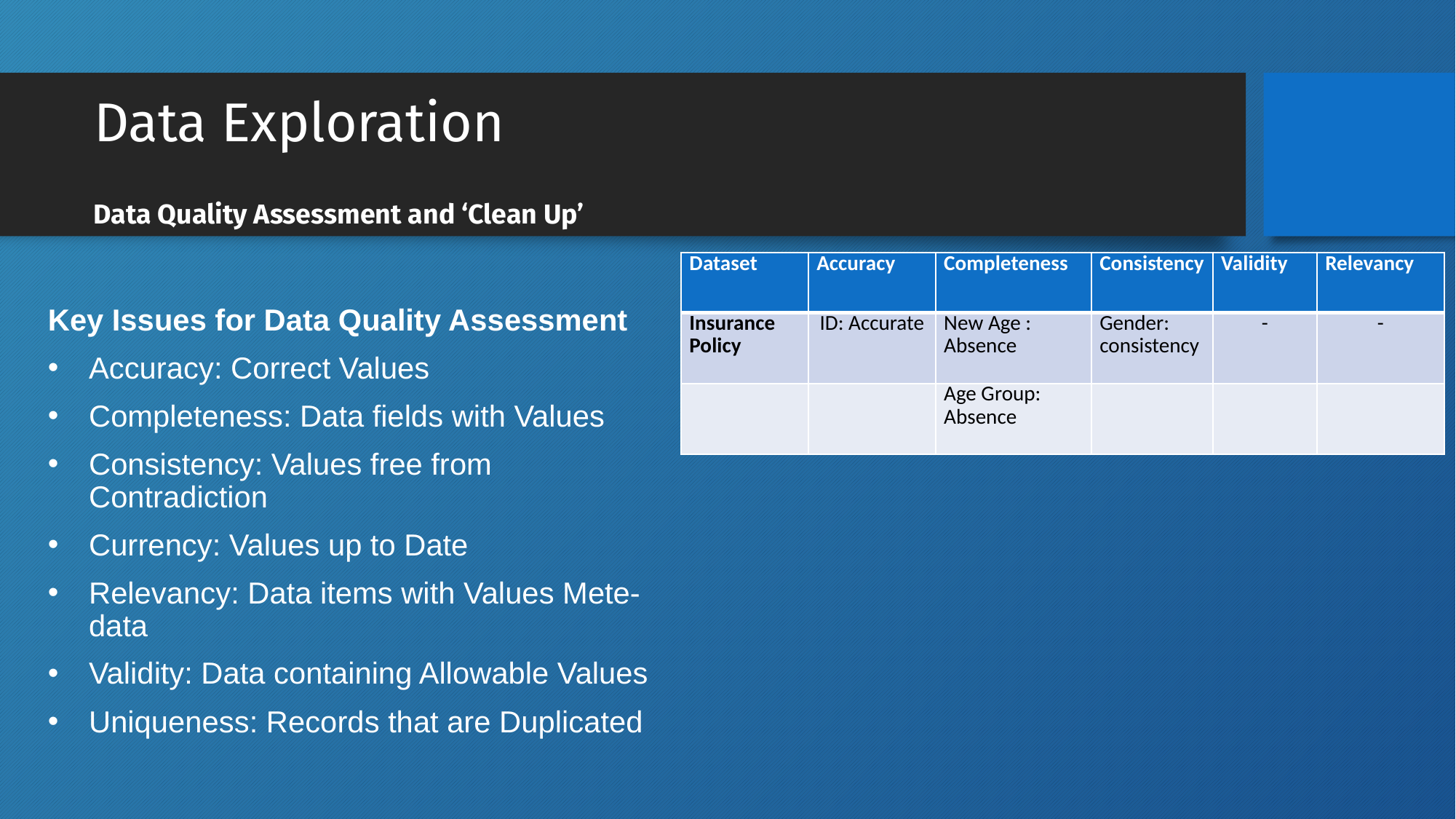

# Data Exploration
Data Quality Assessment and ‘Clean Up’
| Dataset | Accuracy | Completeness | Consistency | Validity | Relevancy |
| --- | --- | --- | --- | --- | --- |
| Insurance Policy | ID: Accurate | New Age : Absence | Gender: consistency | - | - |
|  |  | Age Group: Absence |  |  |  |
Key Issues for Data Quality Assessment
Accuracy: Correct Values
Completeness: Data fields with Values
Consistency: Values free from Contradiction
Currency: Values up to Date
Relevancy: Data items with Values Mete-data
Validity: Data containing Allowable Values
Uniqueness: Records that are Duplicated